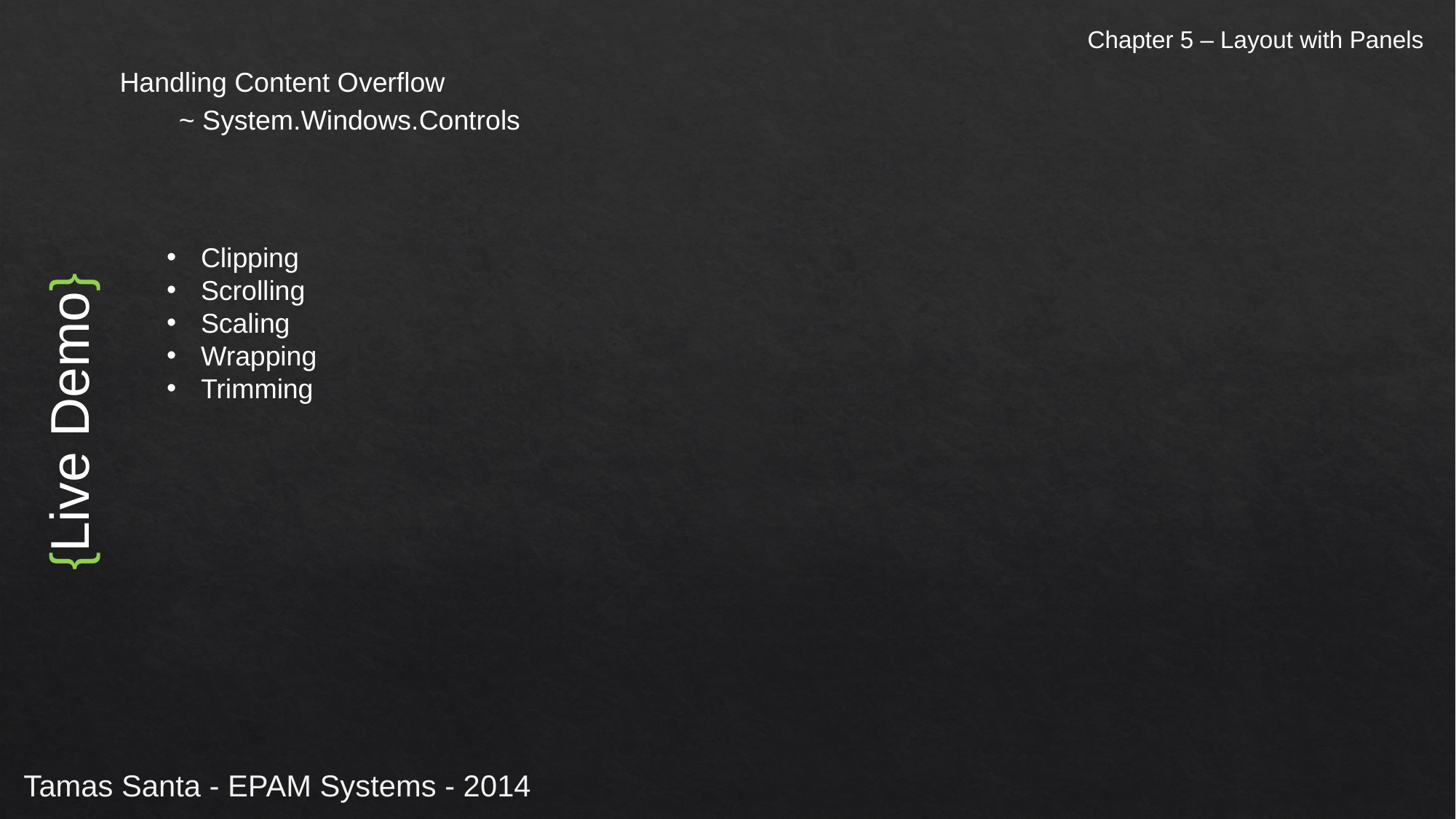

Chapter 5 – Layout with Panels
Handling Content Overflow
~ System.Windows.Controls
Clipping
Scrolling
Scaling
Wrapping
Trimming
{Live Demo}
Tamas Santa - EPAM Systems - 2014